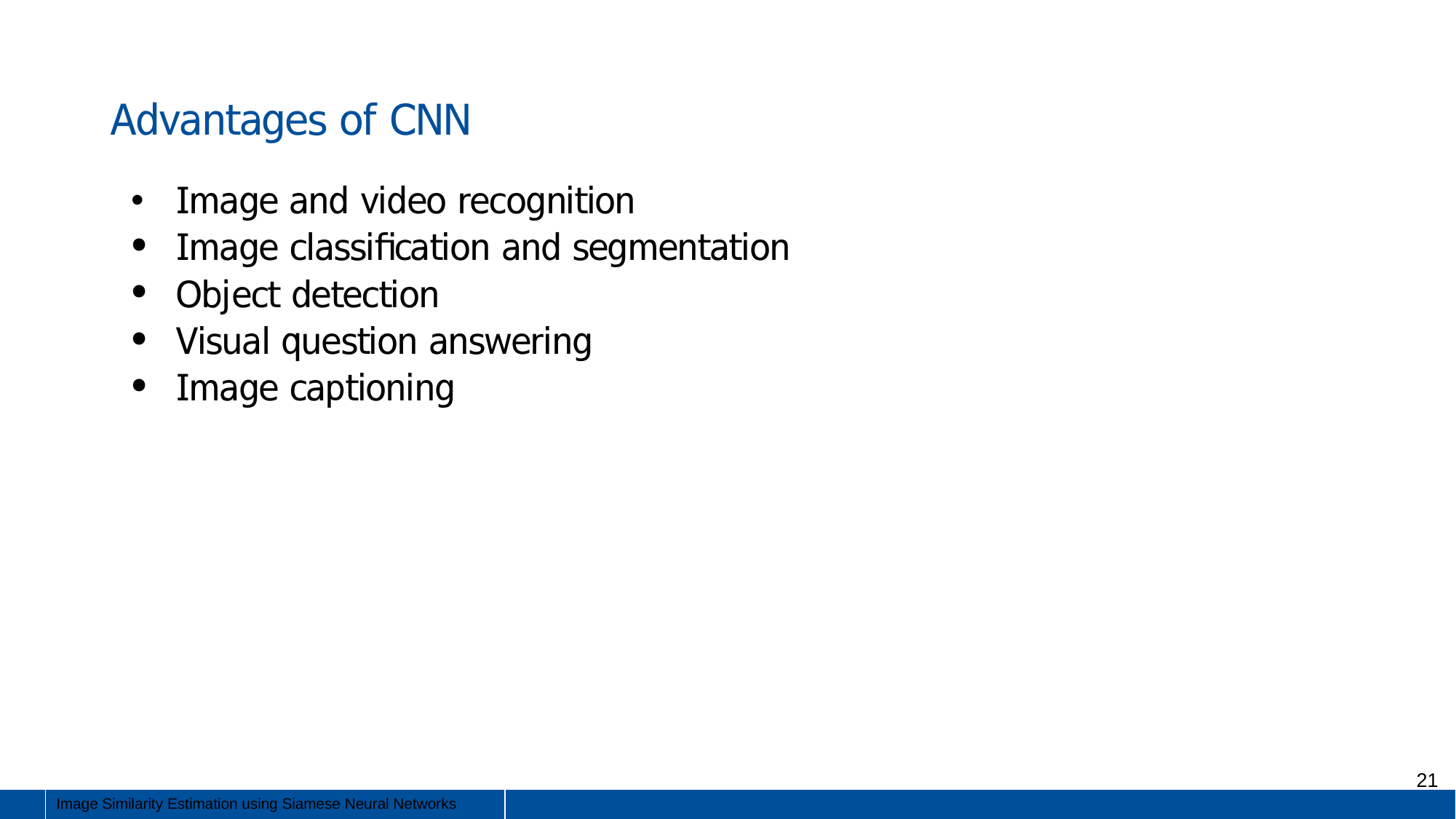

Advantages of CNN
Image and video recognition
Image classification and segmentation
Object detection
Visual question answering
Image captioning

21
Image Similarity Estimation using Siamese Neural Networks